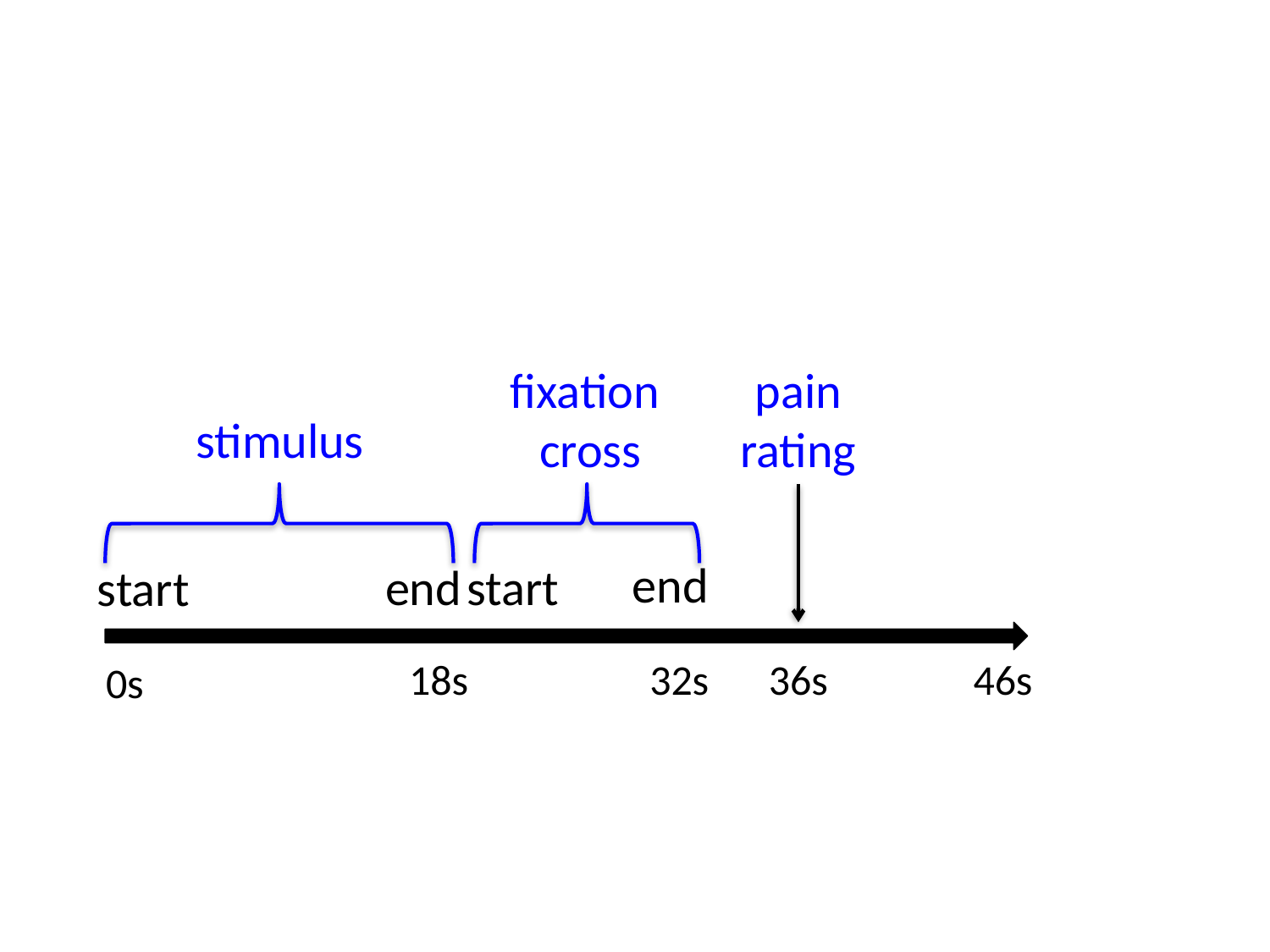

fixation
cross
pain
rating
stimulus

end
end
start
start

36s
46s
18s
32s
0s